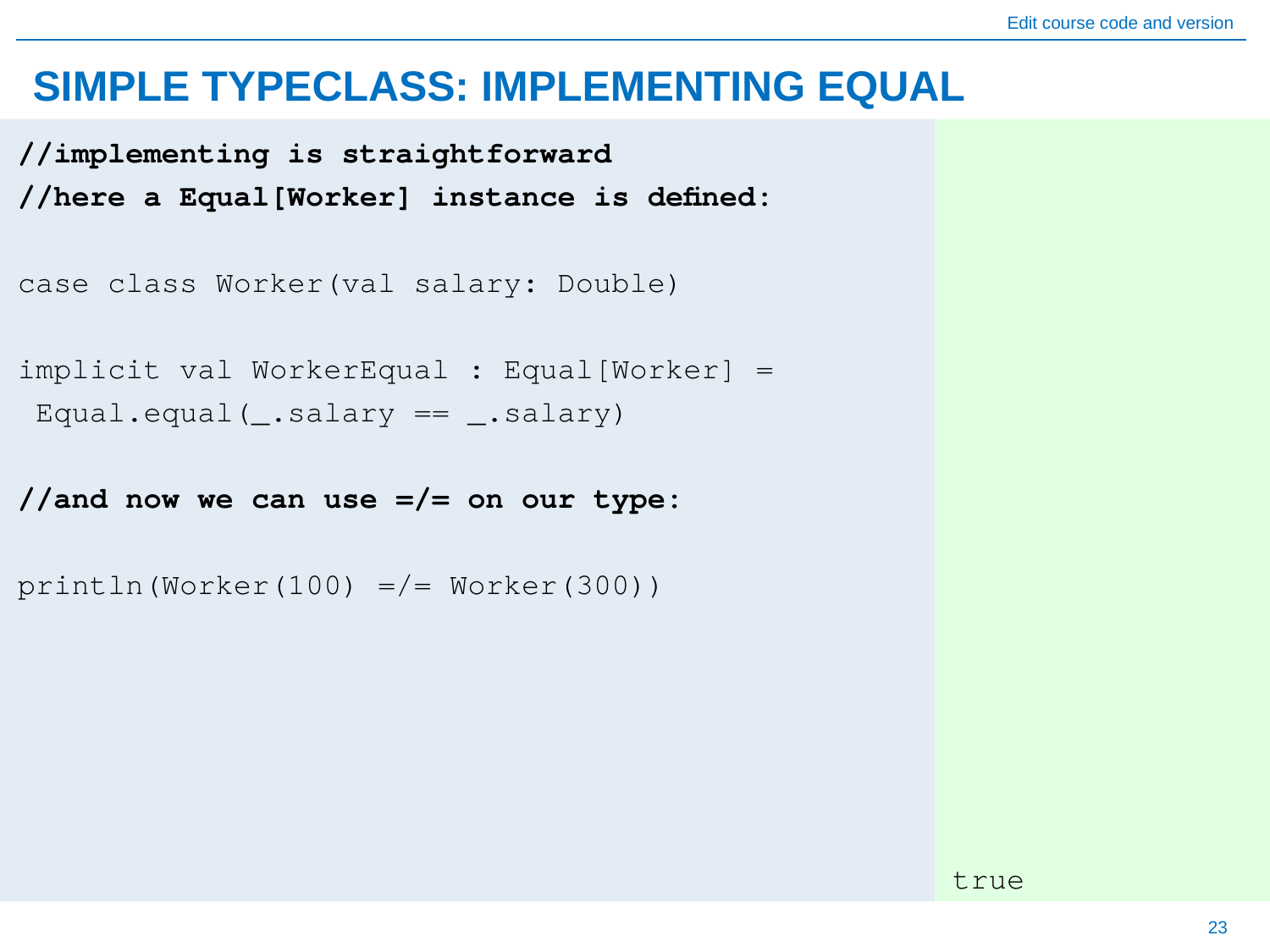

# SIMPLE TYPECLASS: IMPLEMENTING EQUAL
//implementing is straightforward
//here a Equal[Worker] instance is defined:

case class Worker(val salary: Double)
implicit val WorkerEqual : Equal[Worker] =
 Equal.equal(_.salary == _.salary)
//and now we can use =/= on our type:
println(Worker(100) =/= Worker(300))

true